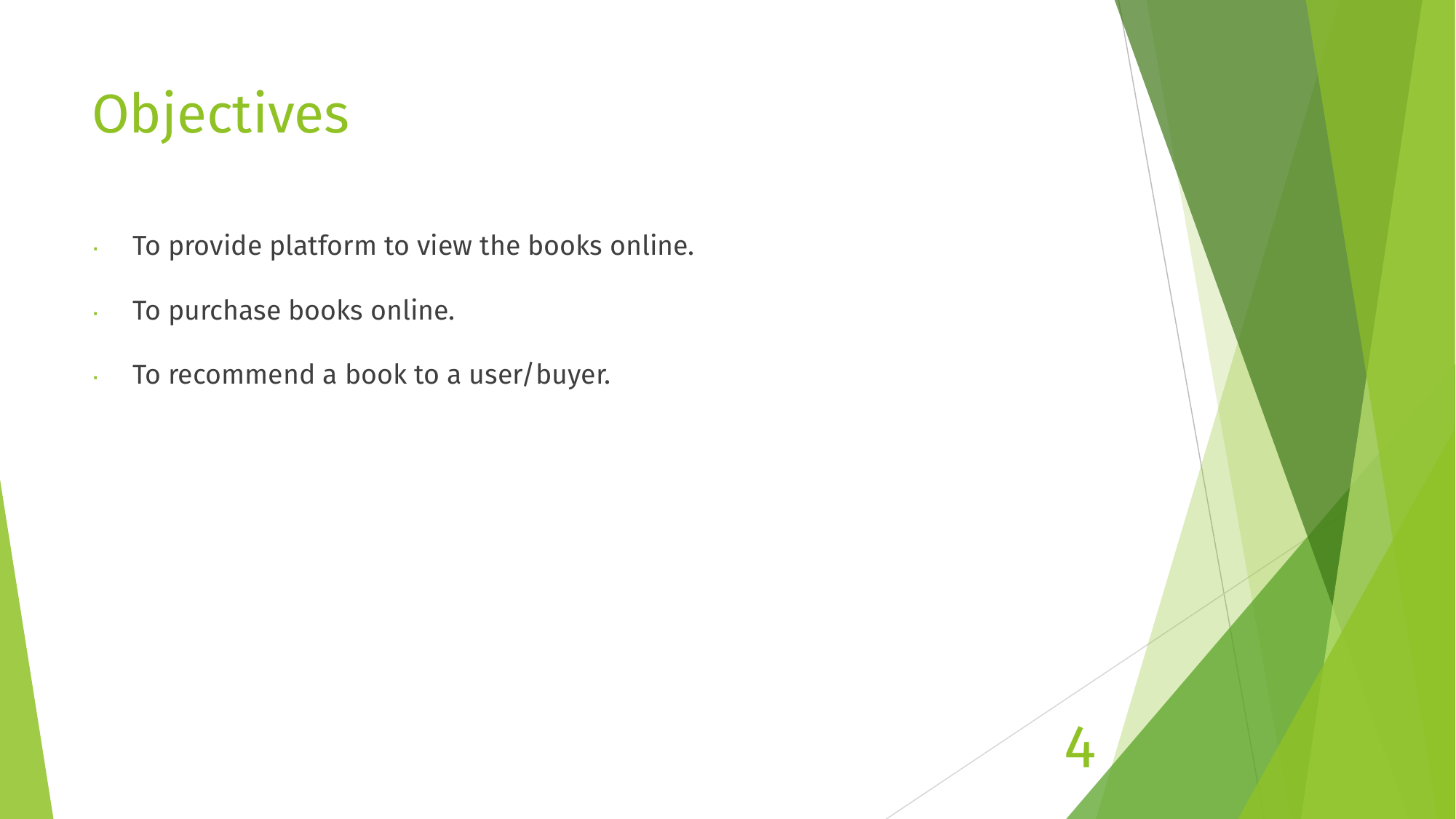

# Objectives
To provide platform to view the books online.
To purchase books online.
To recommend a book to a user/buyer.

4